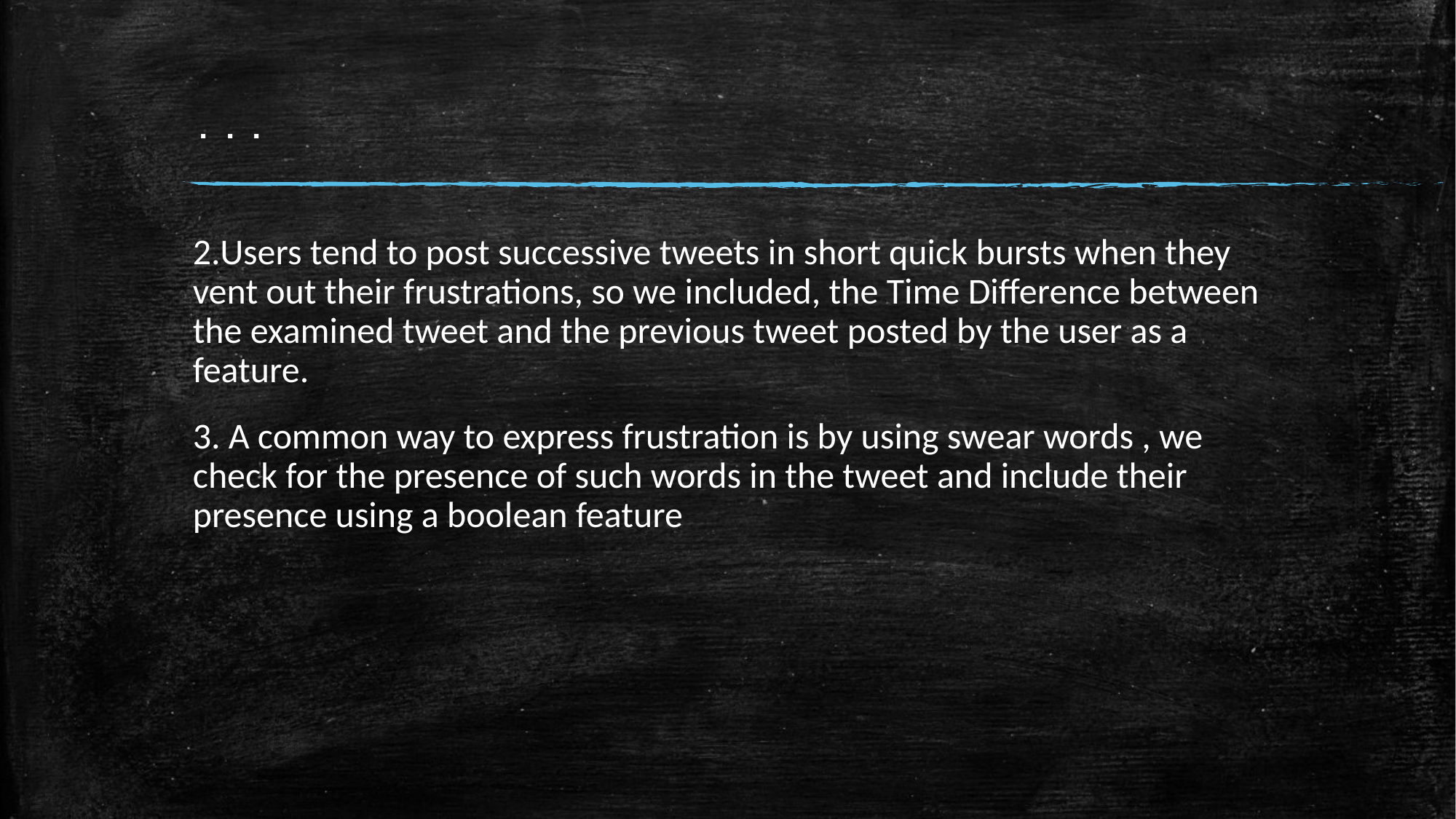

# ...
2.Users tend to post successive tweets in short quick bursts when they vent out their frustrations, so we included, the Time Difference between the examined tweet and the previous tweet posted by the user as a feature.
3. A common way to express frustration is by using swear words , we check for the presence of such words in the tweet and include their presence using a boolean feature